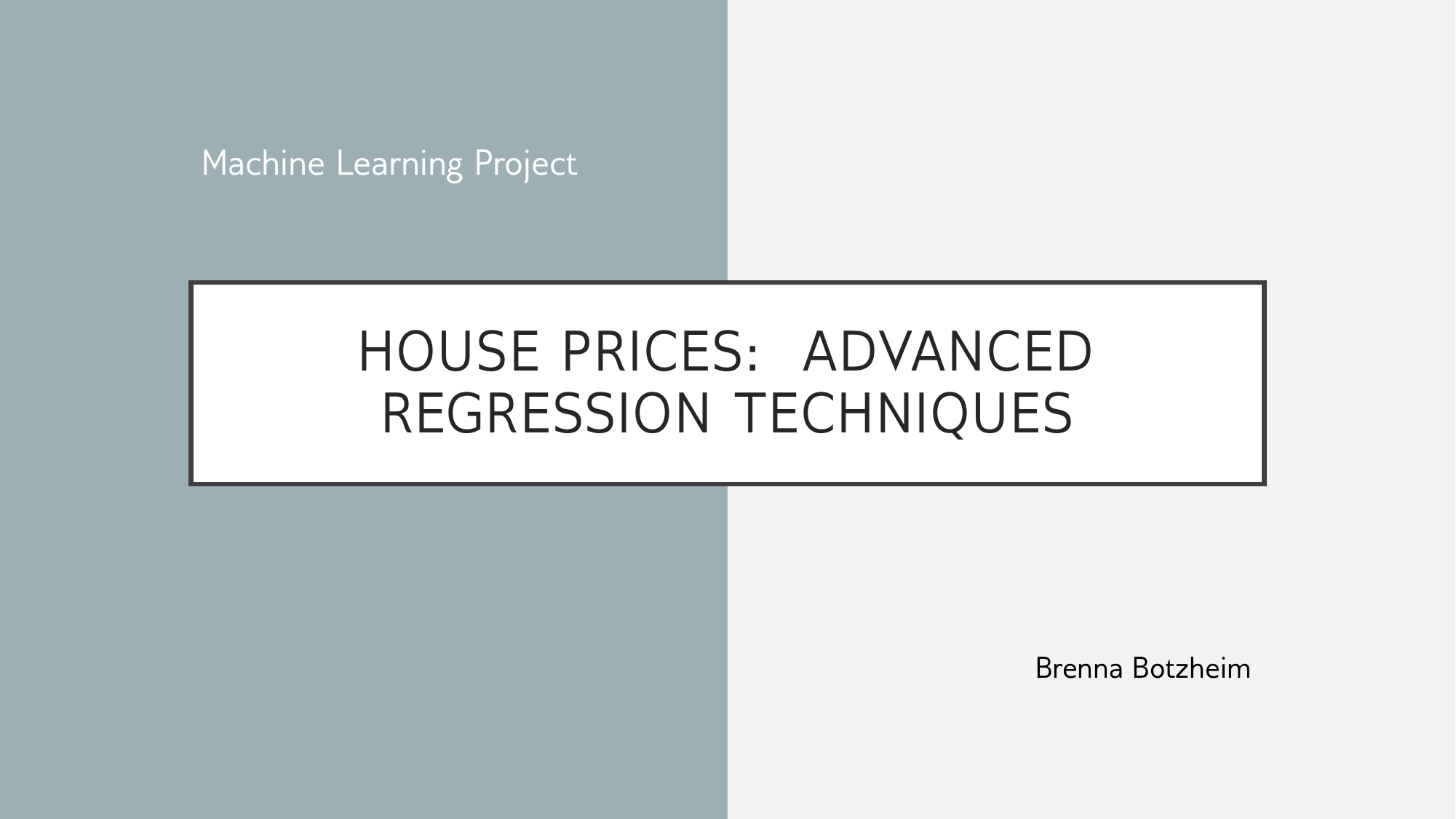

Machine Learning Project
# House Prices:  Advanced Regression Techniques
Brenna Botzheim